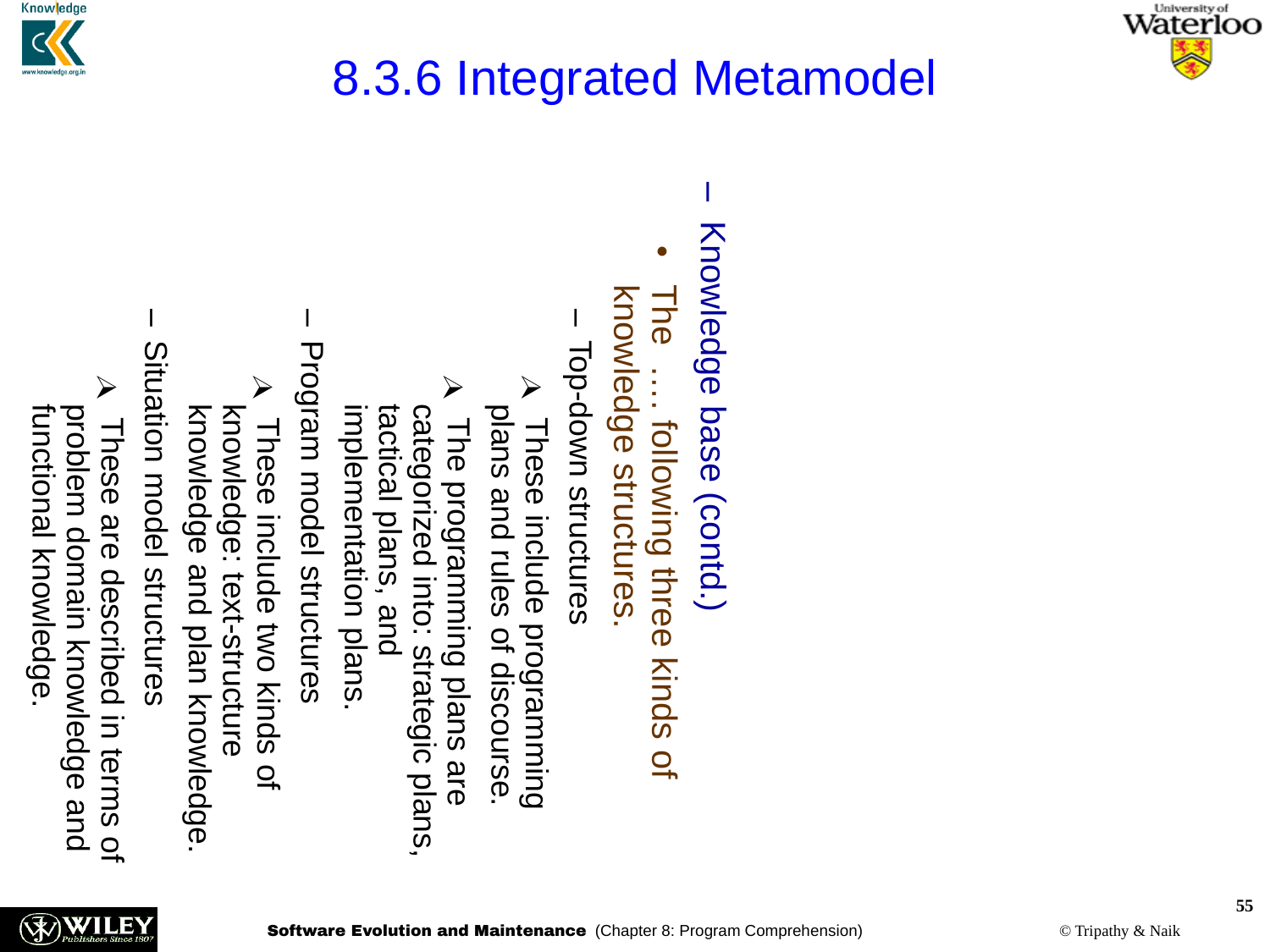

8.3.6 Integrated Metamodel
Knowledge base (contd.)
The  …. following three kinds of knowledge structures.
Top-down structures
 These include programming plans and rules of discourse.
 The programming plans are categorized into: strategic plans, tactical plans, and implementation plans.
Program model structures
 These include two kinds of knowledge: text-structure knowledge and plan knowledge.
Situation model structures
 These are described in terms of problem domain knowledge and functional knowledge.
55